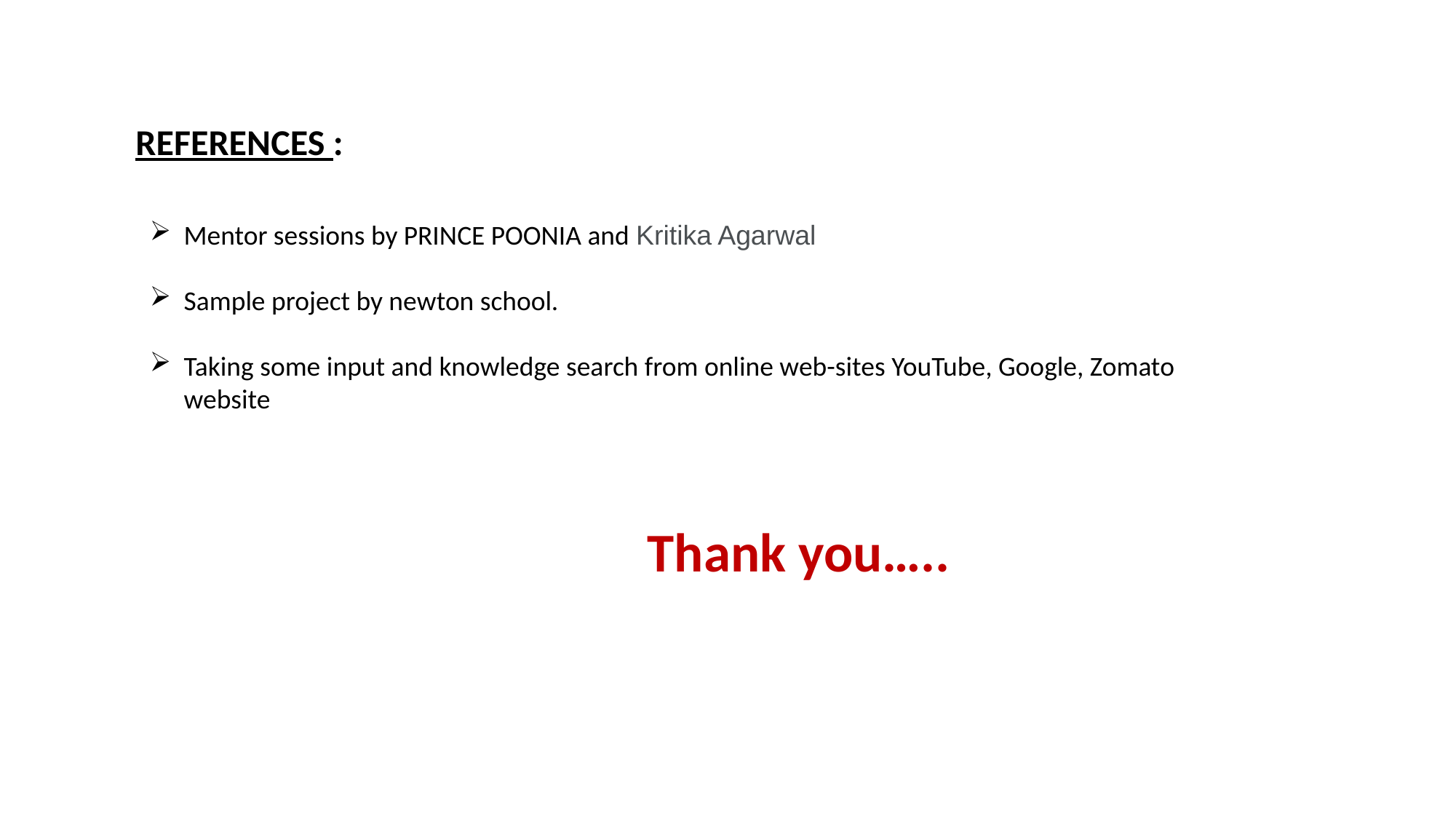

REFERENCES :
Mentor sessions by PRINCE POONIA and Kritika Agarwal

Sample project by newton school.

Taking some input and knowledge search from online web-sites YouTube, Google, Zomato website

Thank you…..